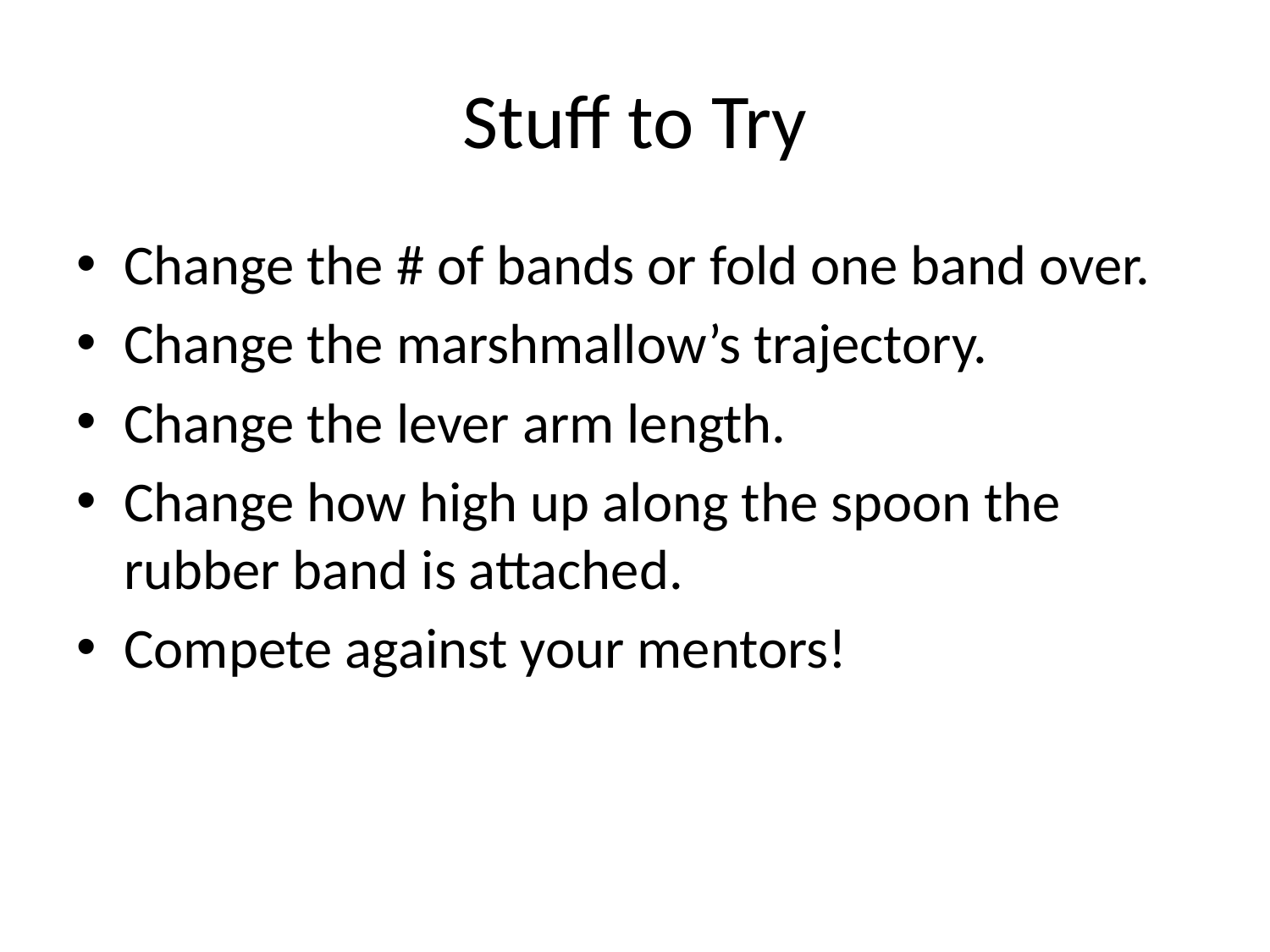

# Stuff to Try
Change the # of bands or fold one band over.
Change the marshmallow’s trajectory.
Change the lever arm length.
Change how high up along the spoon the rubber band is attached.
Compete against your mentors!